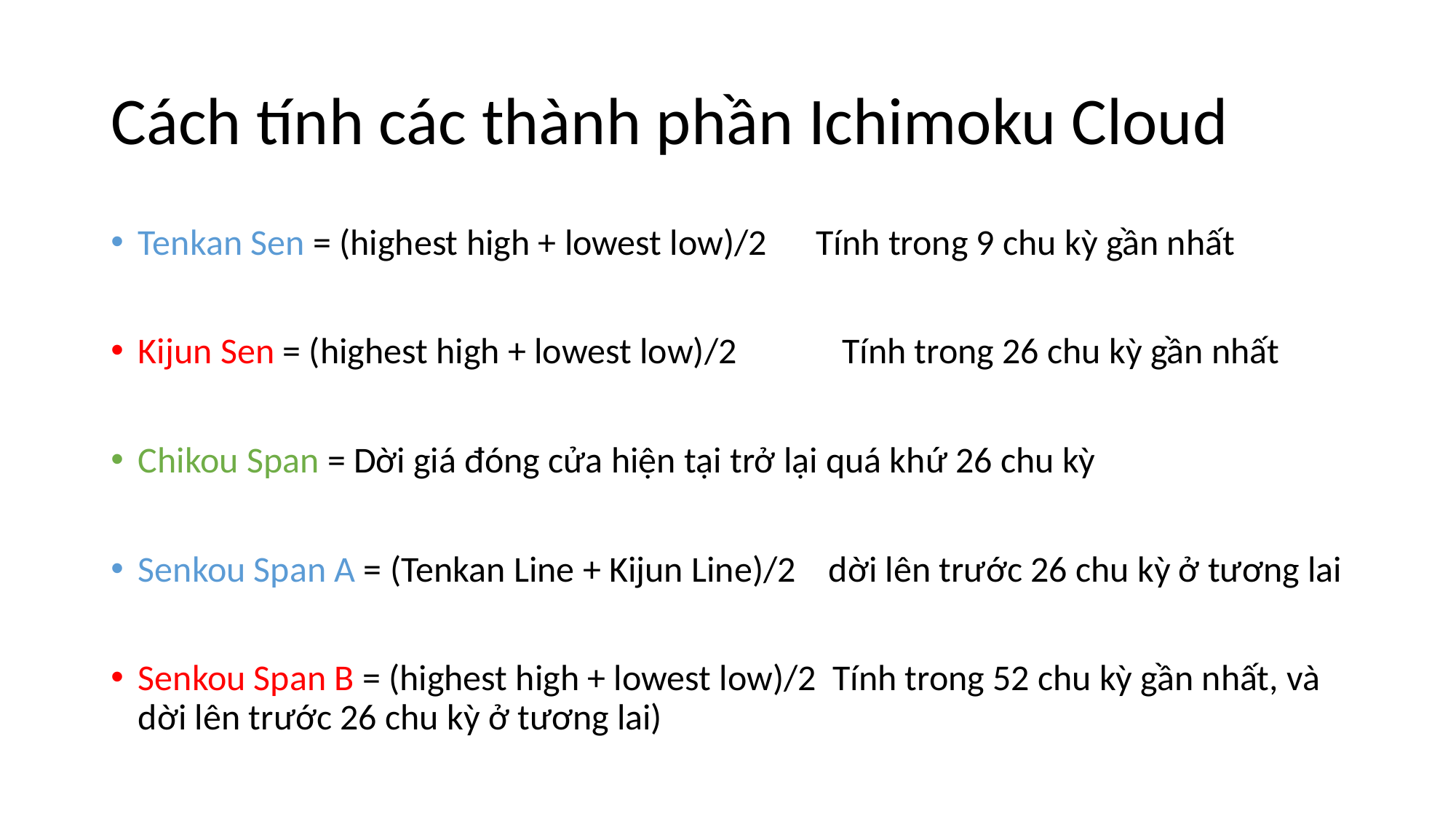

# Cách tính các thành phần Ichimoku Cloud
Tenkan Sen = (highest high + lowest low)/2      Tính trong 9 chu kỳ gần nhất

Kijun Sen = (highest high + lowest low)/2 	      Tính trong 26 chu kỳ gần nhất

Chikou Span = Dời giá đóng cửa hiện tại trở lại quá khứ 26 chu kỳ

Senkou Span A = (Tenkan Line + Kijun Line)/2    dời lên trước 26 chu kỳ ở tương lai

Senkou Span B = (highest high + lowest low)/2  Tính trong 52 chu kỳ gần nhất, và dời lên trước 26 chu kỳ ở tương lai)